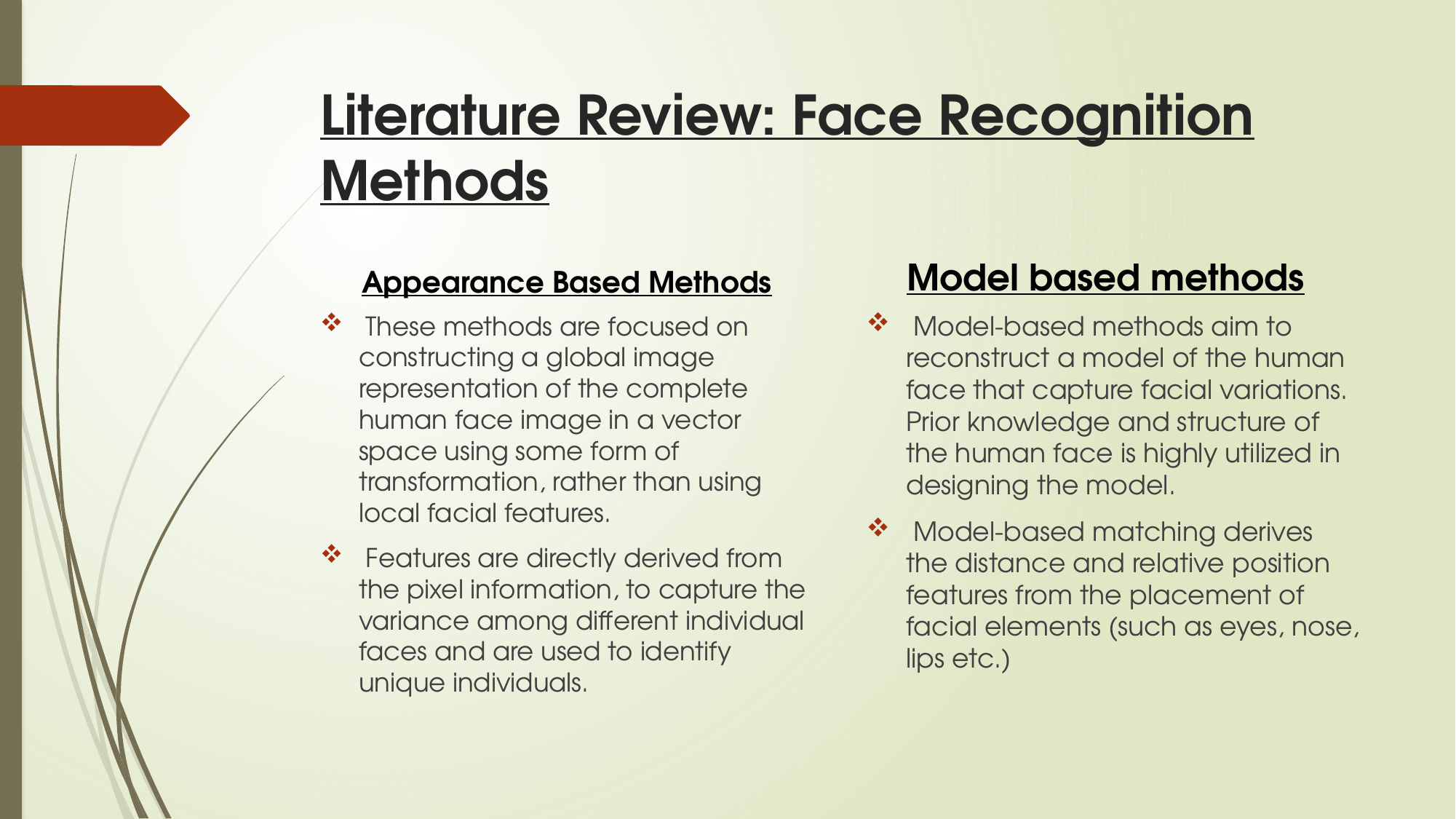

# Literature Review: Face Recognition Methods
Model based methods
Appearance Based Methods
 Model-based methods aim to reconstruct a model of the human face that capture facial variations. Prior knowledge and structure of the human face is highly utilized in designing the model.
 Model-based matching derives the distance and relative position features from the placement of facial elements (such as eyes, nose, lips etc.)
 These methods are focused on constructing a global image representation of the complete human face image in a vector space using some form of transformation, rather than using local facial features.
 Features are directly derived from the pixel information, to capture the variance among different individual faces and are used to identify unique individuals.